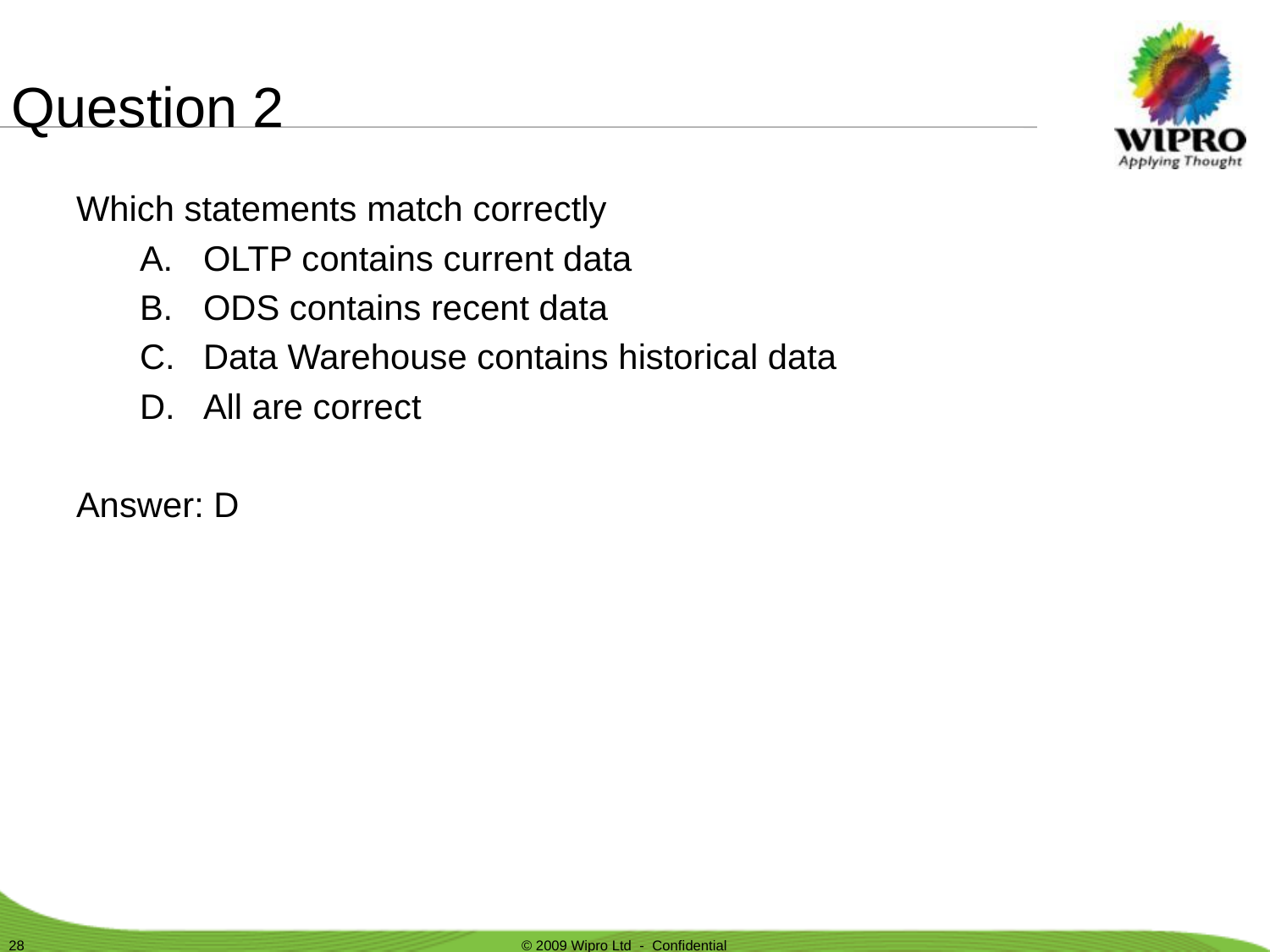

Question 2
Which statements match correctly
OLTP contains current data
ODS contains recent data
Data Warehouse contains historical data
All are correct

Answer: D